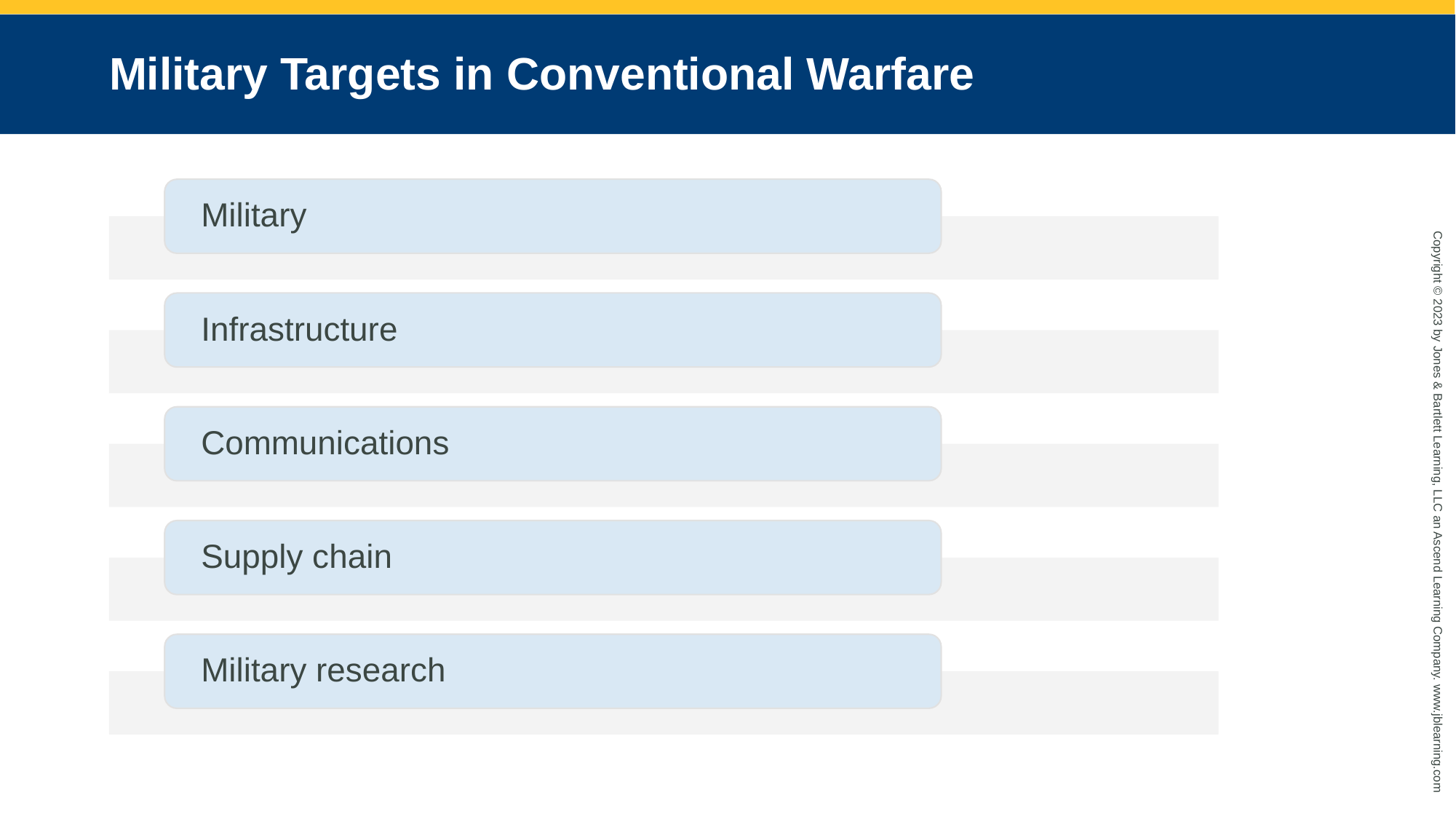

# Military Targets in Conventional Warfare
Military
Infrastructure
Communications
Supply chain
Military research